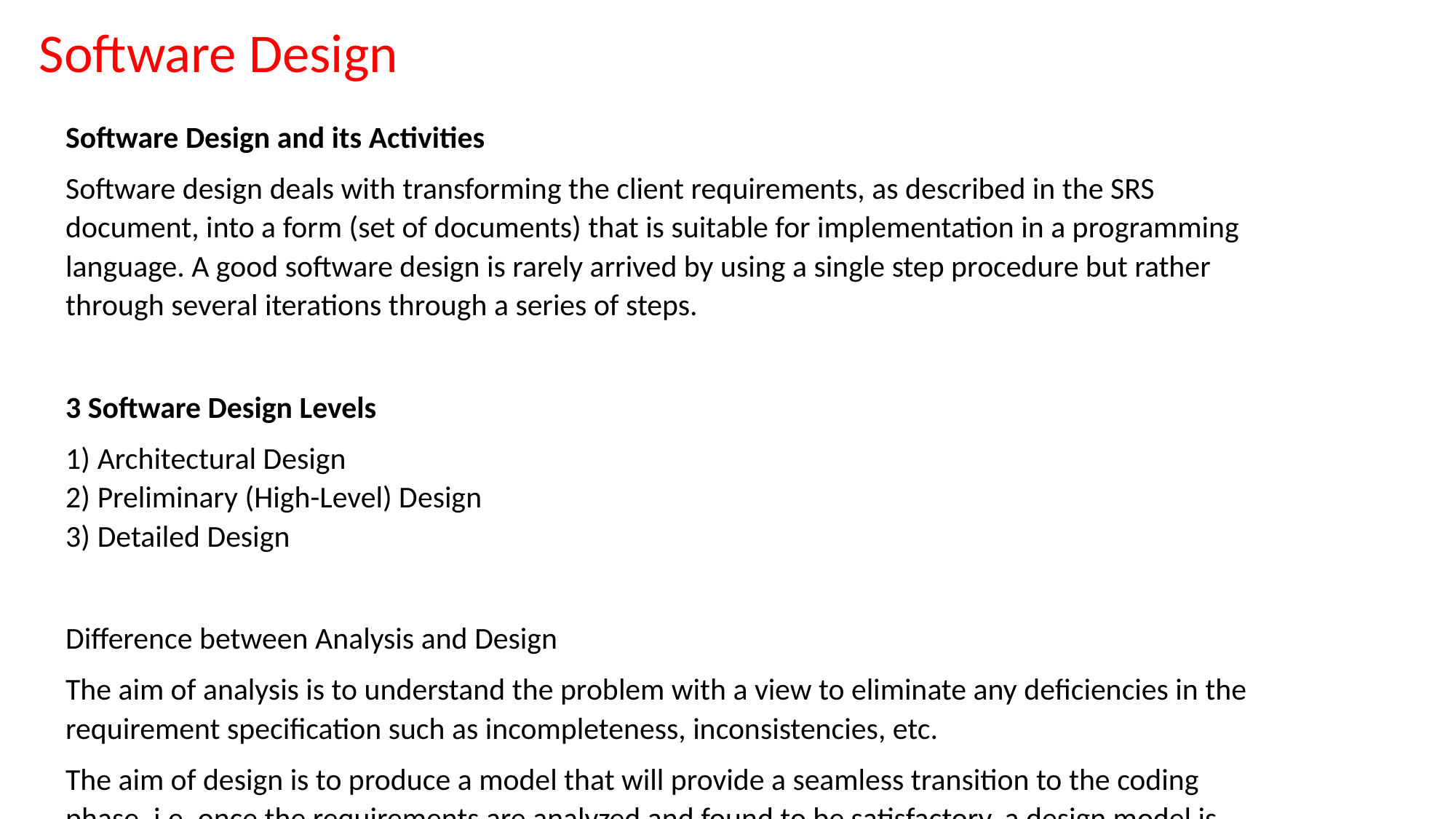

Software Design
Software Design and its Activities
Software design deals with transforming the client requirements, as described in the SRS document, into a form (set of documents) that is suitable for implementation in a programming language. A good software design is rarely arrived by using a single step procedure but rather through several iterations through a series of steps.

3 Software Design Levels
1) Architectural Design
2) Preliminary (High-Level) Design
3) Detailed Design

Difference between Analysis and Design
The aim of analysis is to understand the problem with a view to eliminate any deficiencies in the requirement specification such as incompleteness, inconsistencies, etc.
The aim of design is to produce a model that will provide a seamless transition to the coding phase, i.e. once the requirements are analyzed and found to be satisfactory, a design model is created which can be easily implemented.